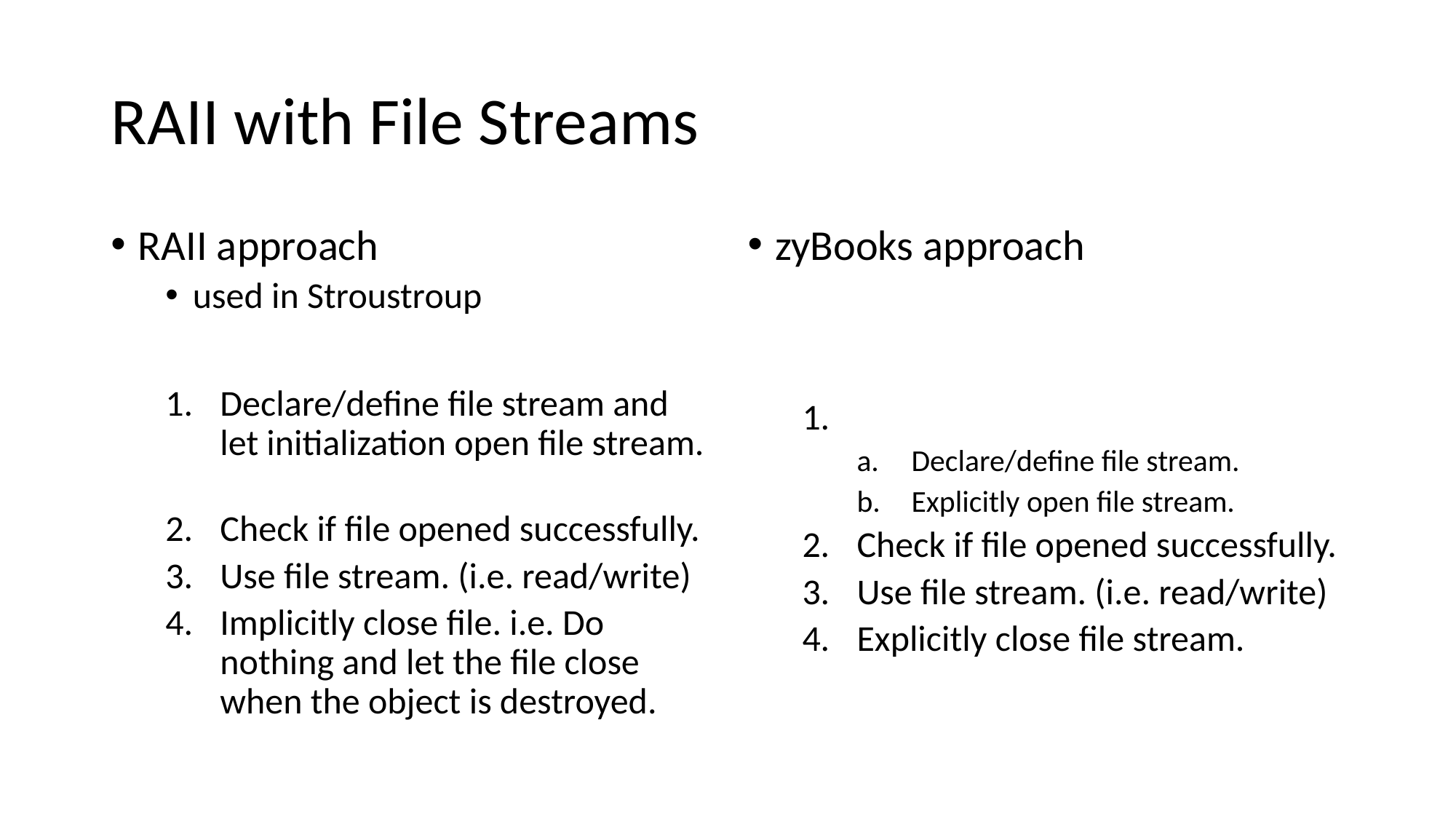

# RAII with File Streams
RAII approach
used in Stroustroup

Declare/define file stream and let initialization open file stream.
Check if file opened successfully.
Use file stream. (i.e. read/write)
Implicitly close file. i.e. Do nothing and let the file close when the object is destroyed.
zyBooks approach

Declare/define file stream.
Explicitly open file stream.
Check if file opened successfully.
Use file stream. (i.e. read/write)
Explicitly close file stream.